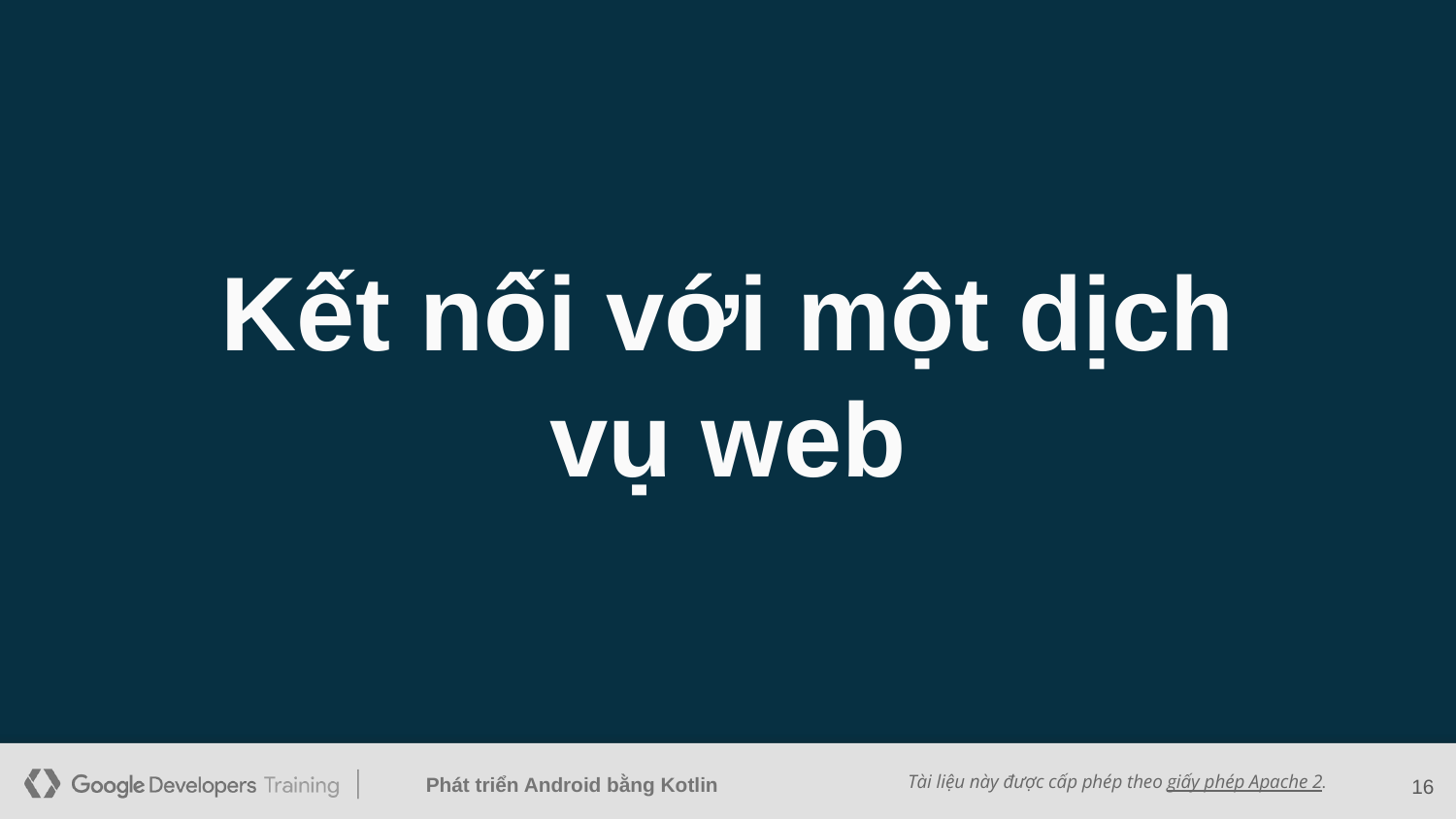

Kết nối với một dịch vụ web
16